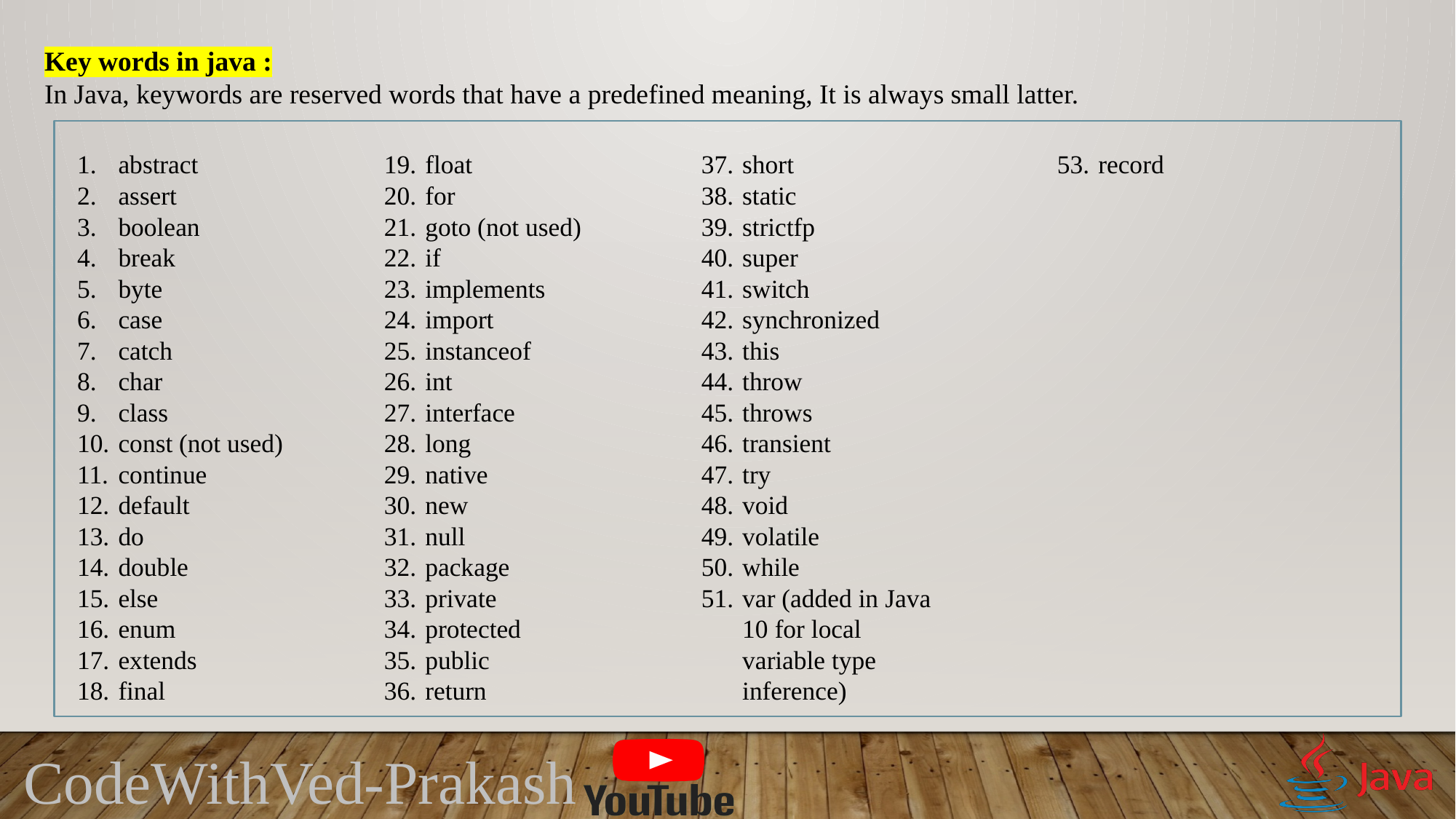

Key words in java :
In Java, keywords are reserved words that have a predefined meaning, It is always small latter.

abstract
assert
boolean
break
byte
case
catch
char
class
const (not used)
continue
default
do
double
else
enum
extends
final
float
for
goto (not used)
if
implements
import
instanceof
int
interface
long
native
new
null
package
private
protected
public
return
short
static
strictfp
super
switch
synchronized
this
throw
throws
transient
try
void
volatile
while
var (added in Java 10 for local variable type inference)
record